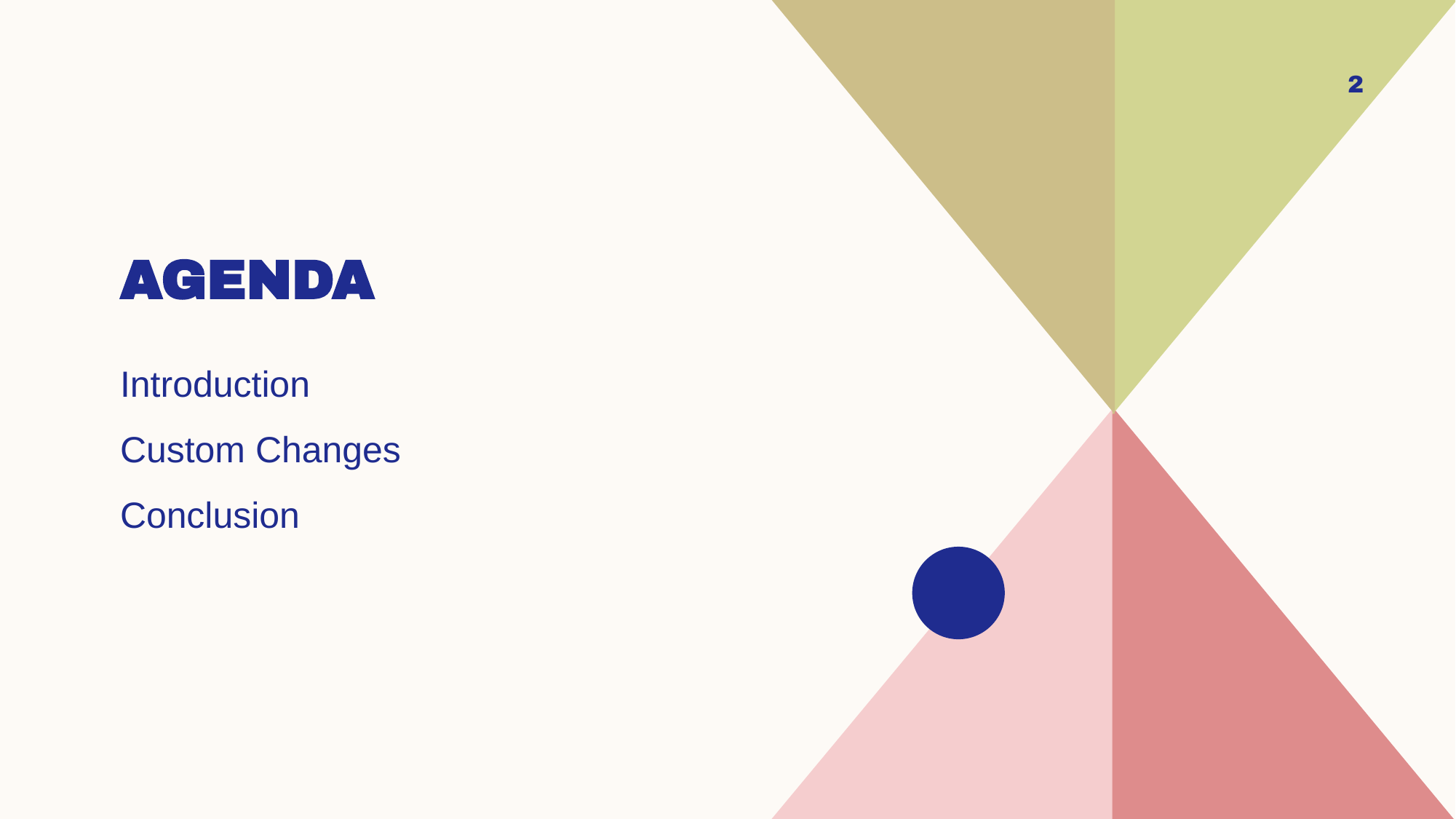

2
# agenda
Introduction
Custom Changes
Conclusion